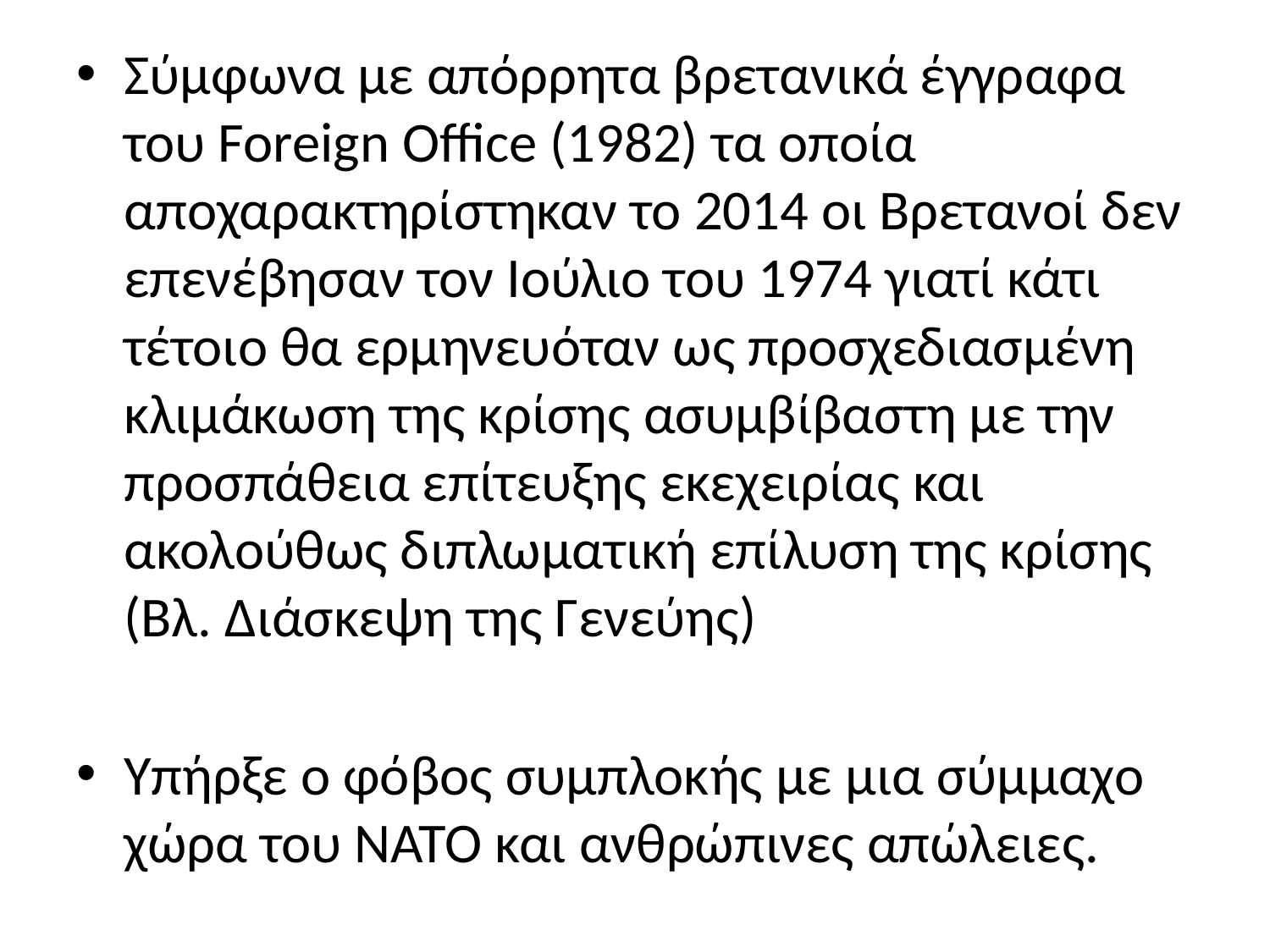

Σύμφωνα με απόρρητα βρετανικά έγγραφα  του Foreign Office (1982) τα οποία αποχαρακτηρίστηκαν το 2014 οι Βρετανοί δεν επενέβησαν τον Ιούλιο του 1974 γιατί κάτι τέτοιο θα ερμηνευόταν ως προσχεδιασμένη κλιμάκωση της κρίσης ασυμβίβαστη με την προσπάθεια επίτευξης εκεχειρίας και ακολούθως διπλωματική επίλυση της κρίσης   (Βλ. Διάσκεψη της Γενεύης)

Υπήρξε ο φόβος συμπλοκής με μια σύμμαχο χώρα του ΝΑΤΟ και ανθρώπινες απώλειες.